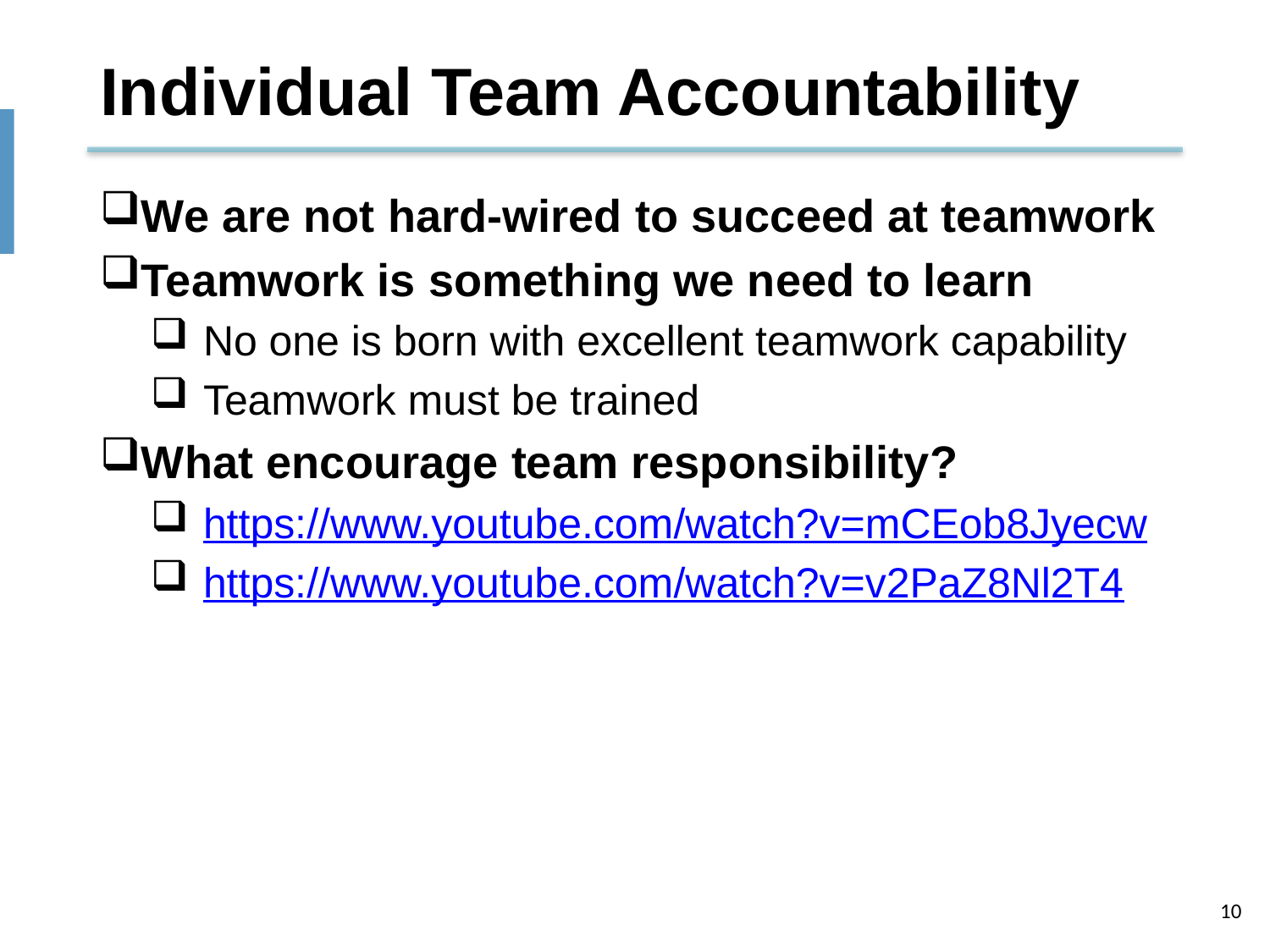

# Individual Team Accountability
We are not hard-wired to succeed at teamwork
Teamwork is something we need to learn
No one is born with excellent teamwork capability
Teamwork must be trained
What encourage team responsibility?
https://www.youtube.com/watch?v=mCEob8Jyecw
https://www.youtube.com/watch?v=v2PaZ8Nl2T4

10